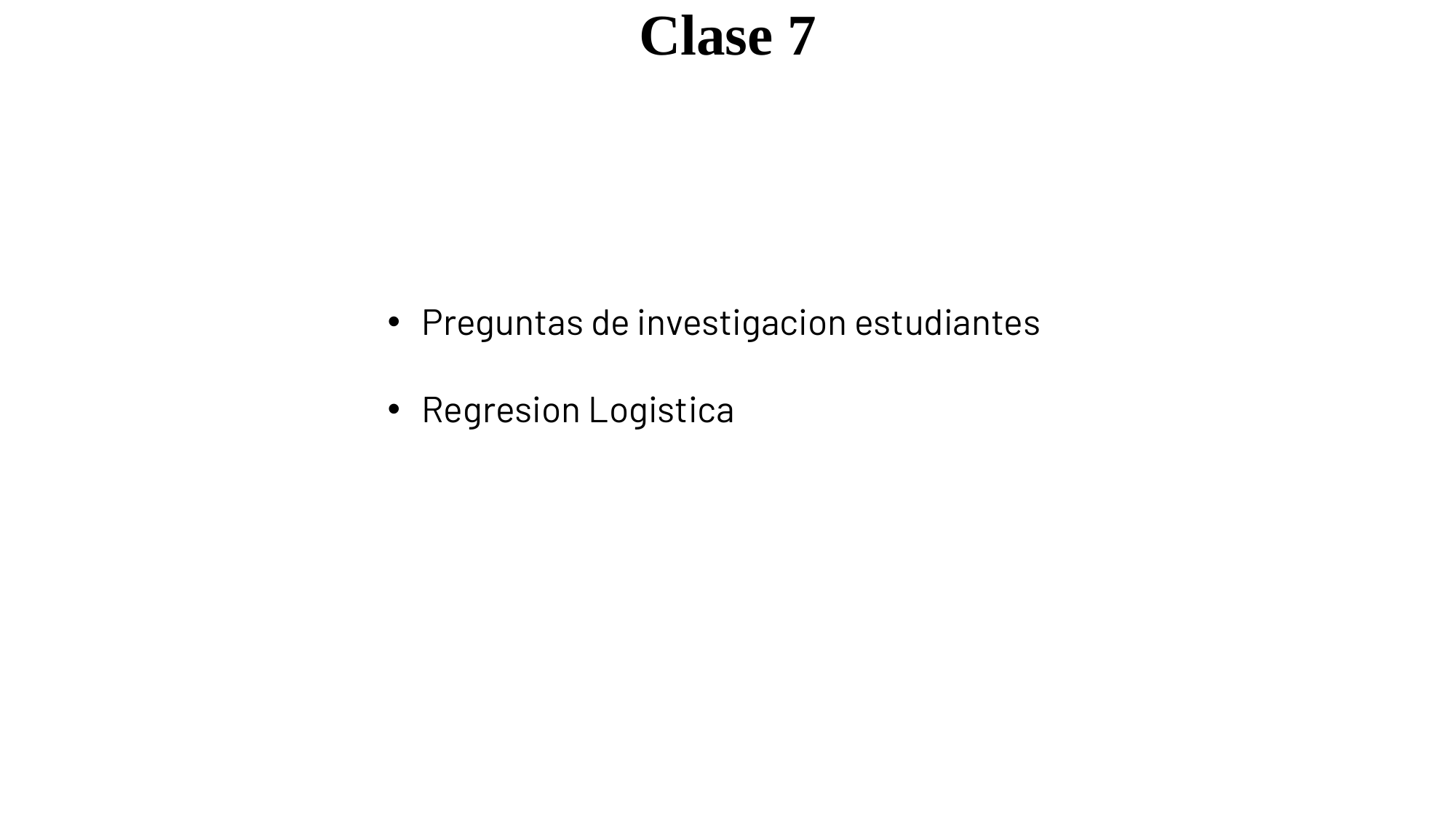

Clase 7
Preguntas de investigacion estudiantes

Regresion Logistica